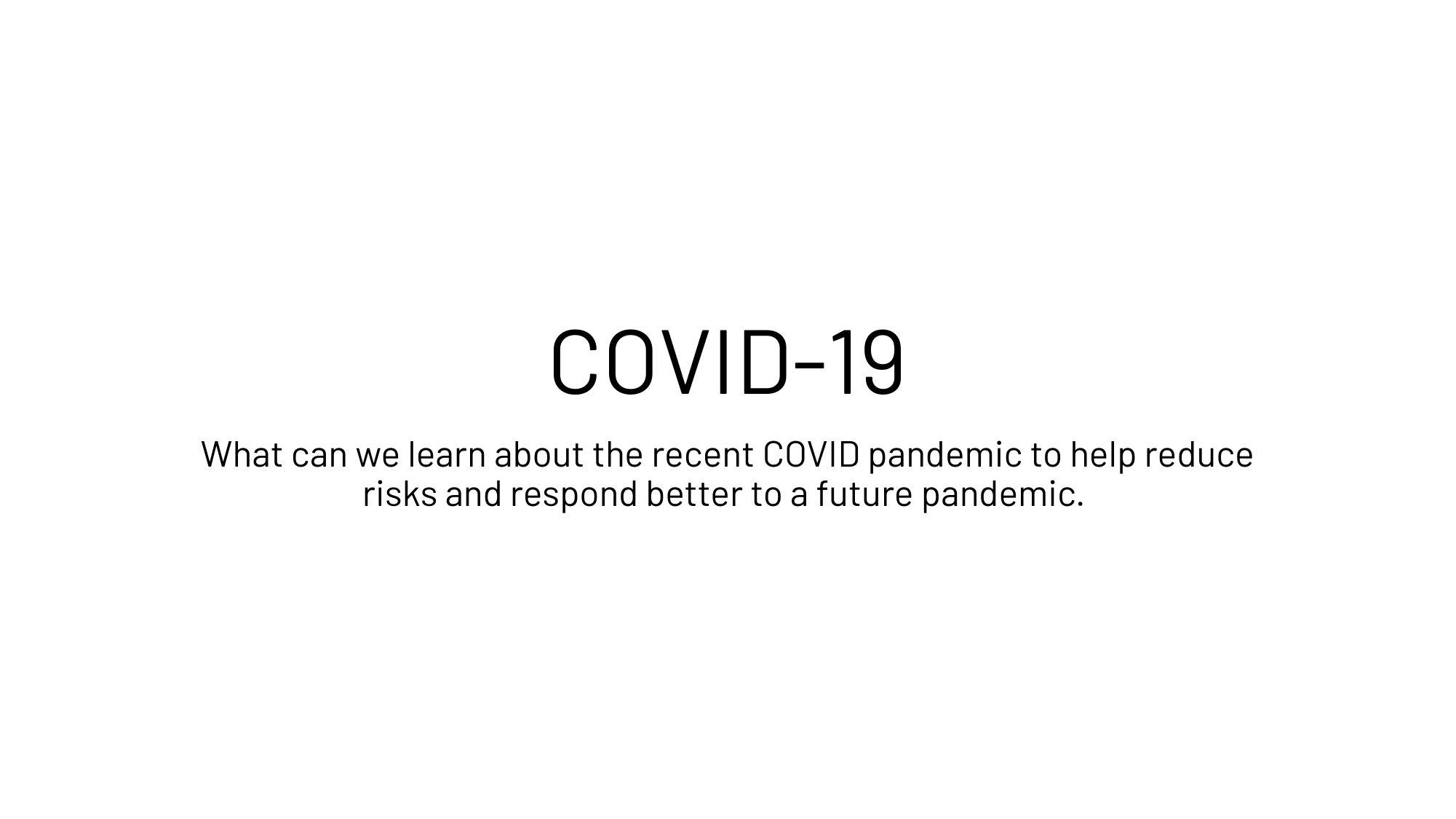

# COVID-19
What can we learn about the recent COVID pandemic to help reduce risks and respond better to a future pandemic.